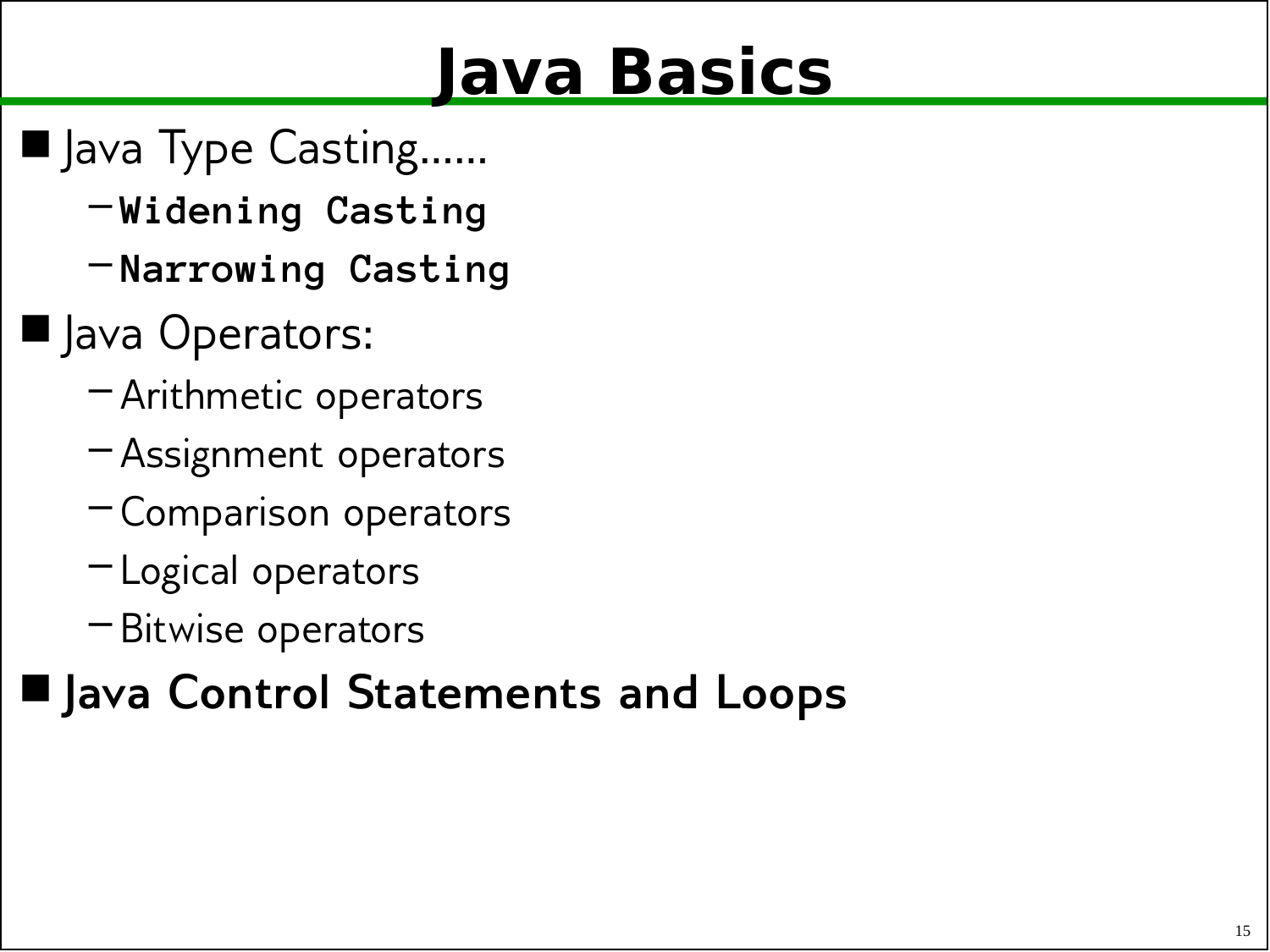

# Java Basics
Java Type Casting……
Widening Casting
Narrowing Casting
Java Operators:
Arithmetic operators
Assignment operators
Comparison operators
Logical operators
Bitwise operators
Java Control Statements and Loops

15